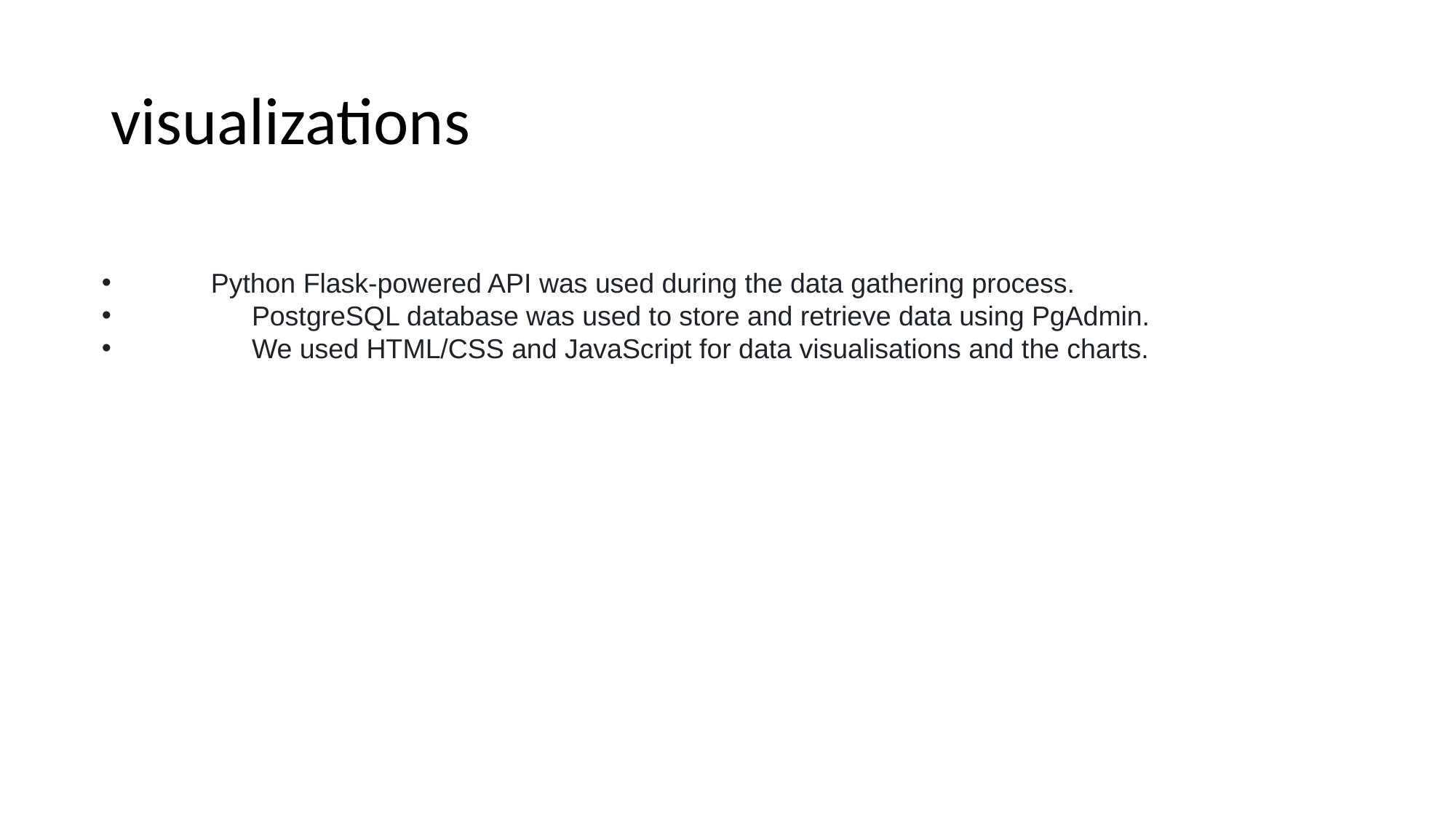

# visualizations

 	Python Flask-powered API was used during the data gathering process.
	PostgreSQL database was used to store and retrieve data using PgAdmin.
	We used HTML/CSS and JavaScript for data visualisations and the charts.